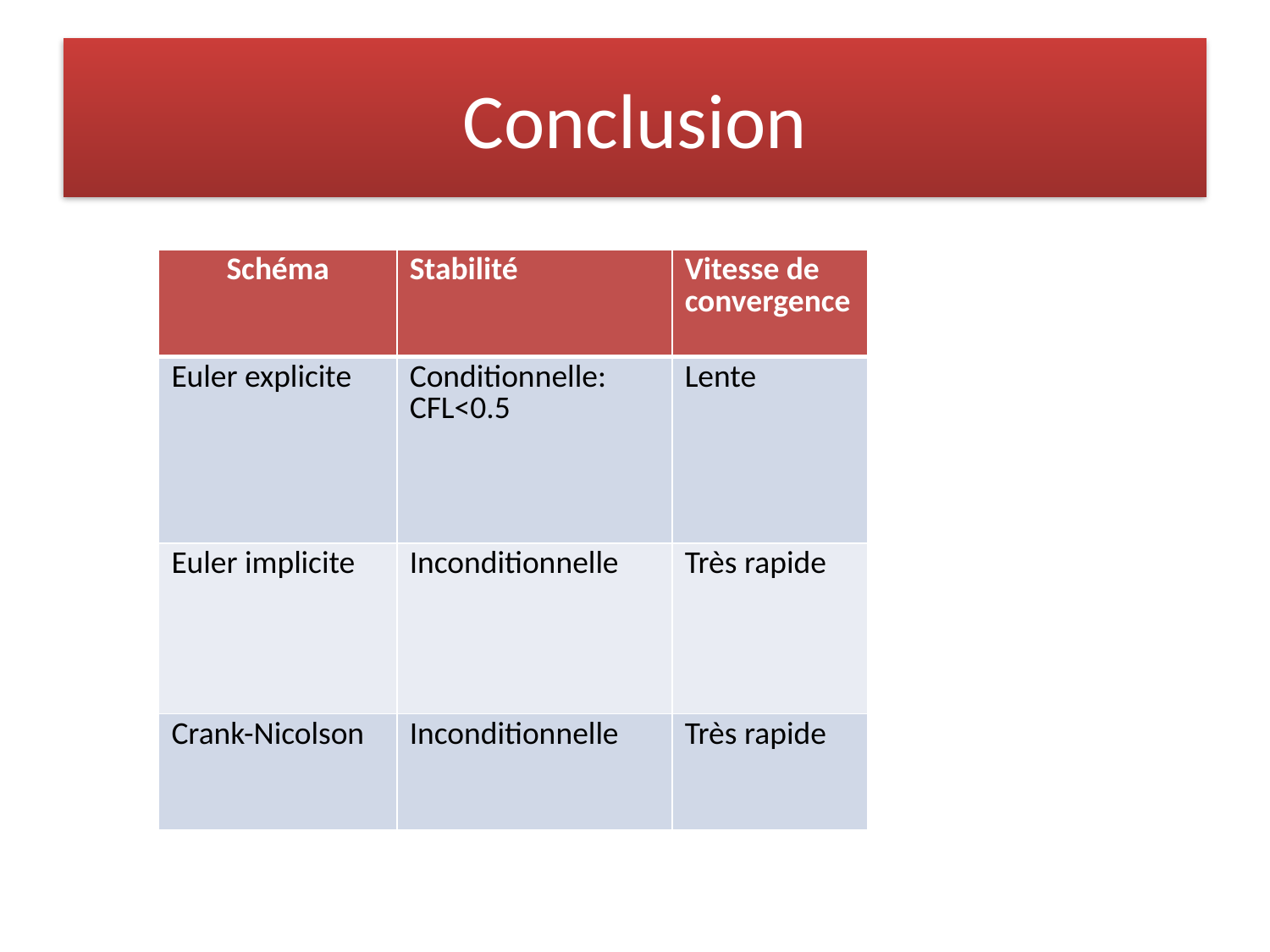

# Conclusion
| Schéma | Stabilité | Vitesse de convergence |
| --- | --- | --- |
| Euler explicite | Conditionnelle: CFL<0.5 | Lente |
| Euler implicite | Inconditionnelle | Très rapide |
| Crank-Nicolson | Inconditionnelle | Très rapide |